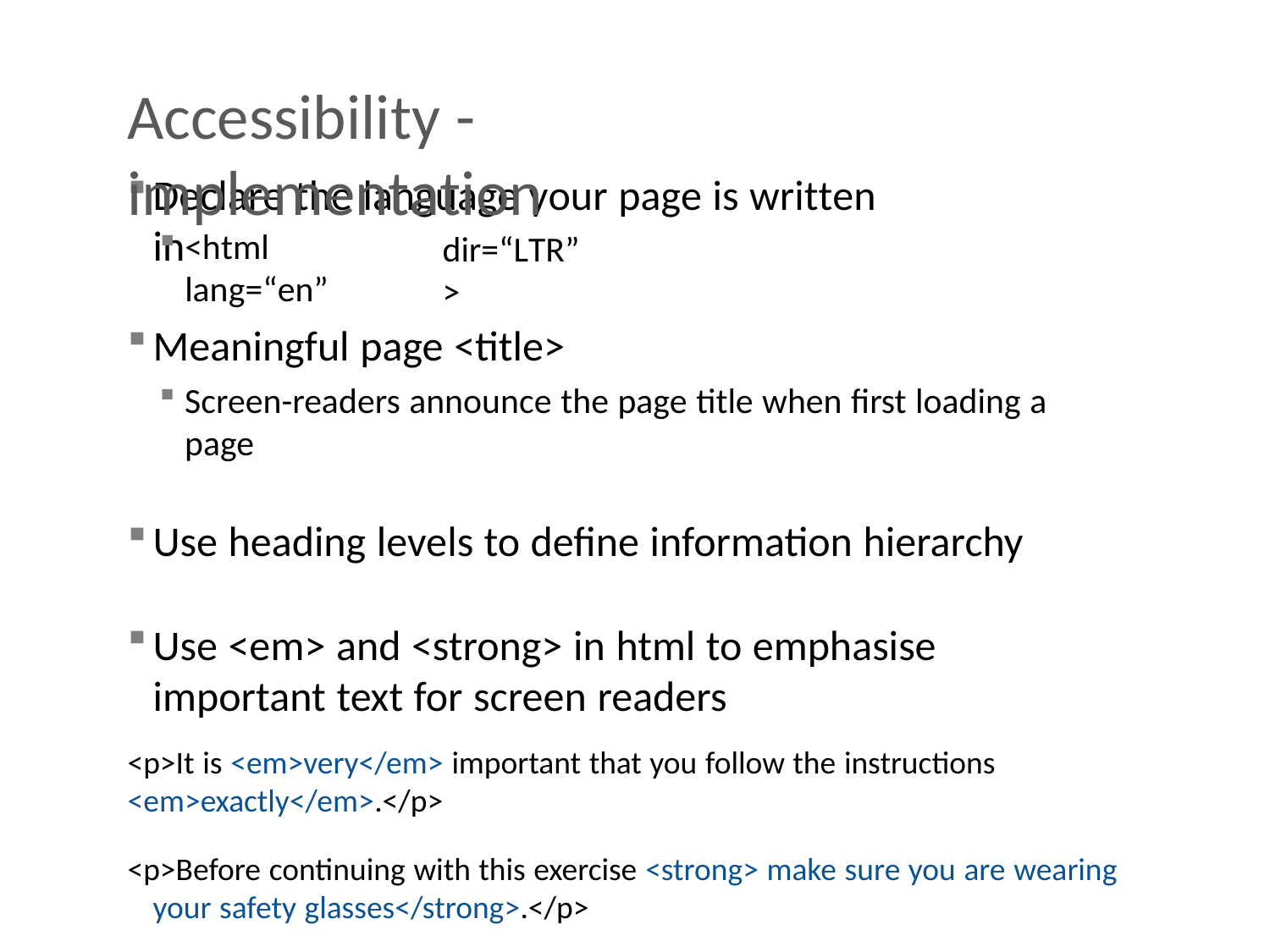

Accessibility -	implementation
Declare the language your page is written in
<html lang=“en”
dir=“LTR”>
Meaningful page <title>
Screen-readers announce the page title when first loading a page

Use heading levels to define information hierarchy

Use <em> and <strong> in html to emphasise important text for screen readers
<p>It is <em>very</em> important that you follow the instructions
<em>exactly</em>.</p>

<p>Before continuing with this exercise <strong> make sure you are wearing your safety glasses</strong>.</p>